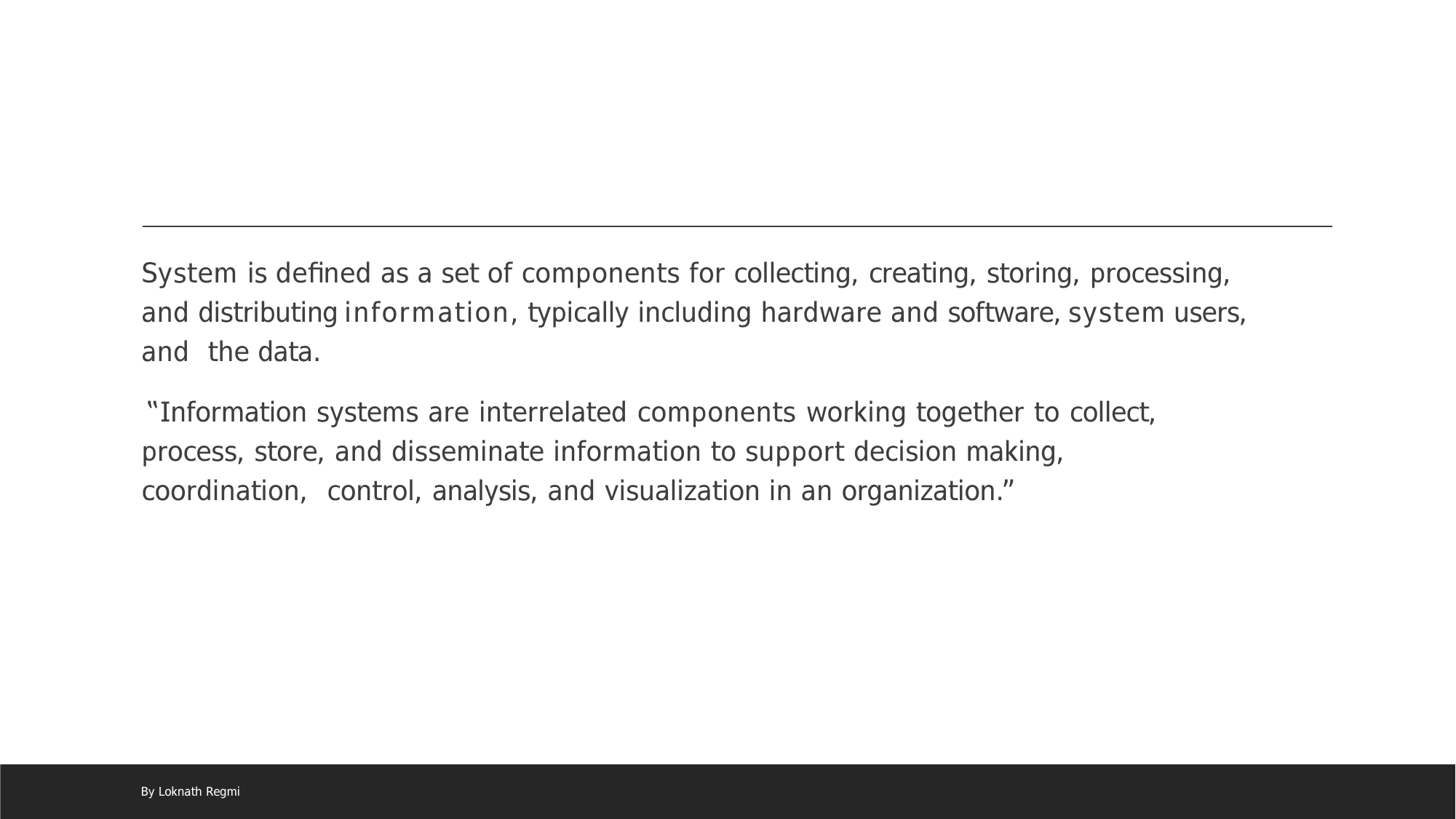

System is deﬁned as a set of components for collecting, creating, storing, processing,
and distributing information, typically including hardware and software, system users, and  the data.
“Information systems are interrelated components working together to collect,  process, store, and disseminate information to support decision making, coordination,  control, analysis, and visualization in an organization.”
By Loknath Regmi